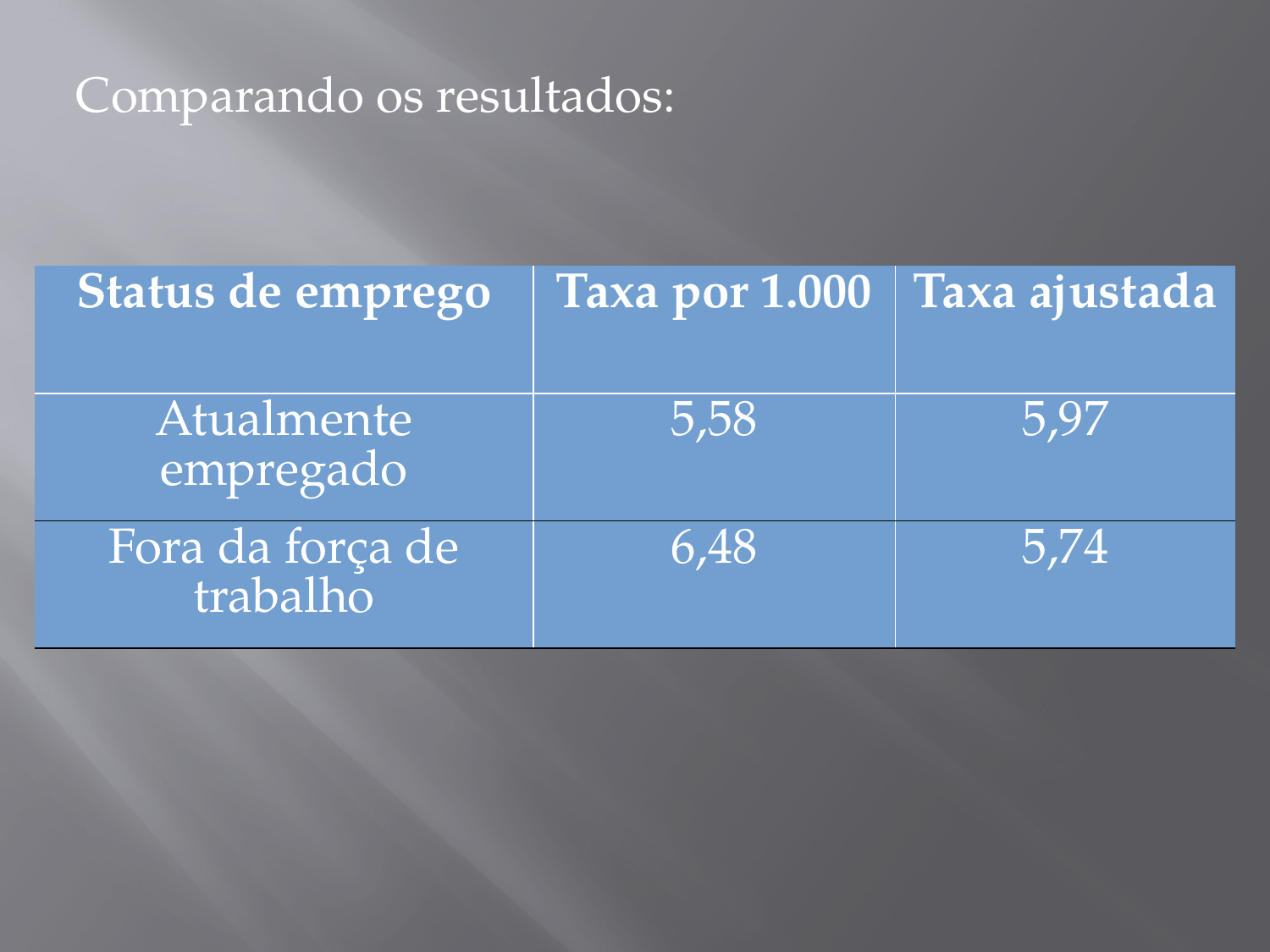

Comparando os resultados:

| Status de emprego | Taxa por 1.000 | Taxa ajustada |
| --- | --- | --- |
| Atualmente empregado | 5,58 | 5,97 |
| Fora da força de trabalho | 6,48 | 5,74 |